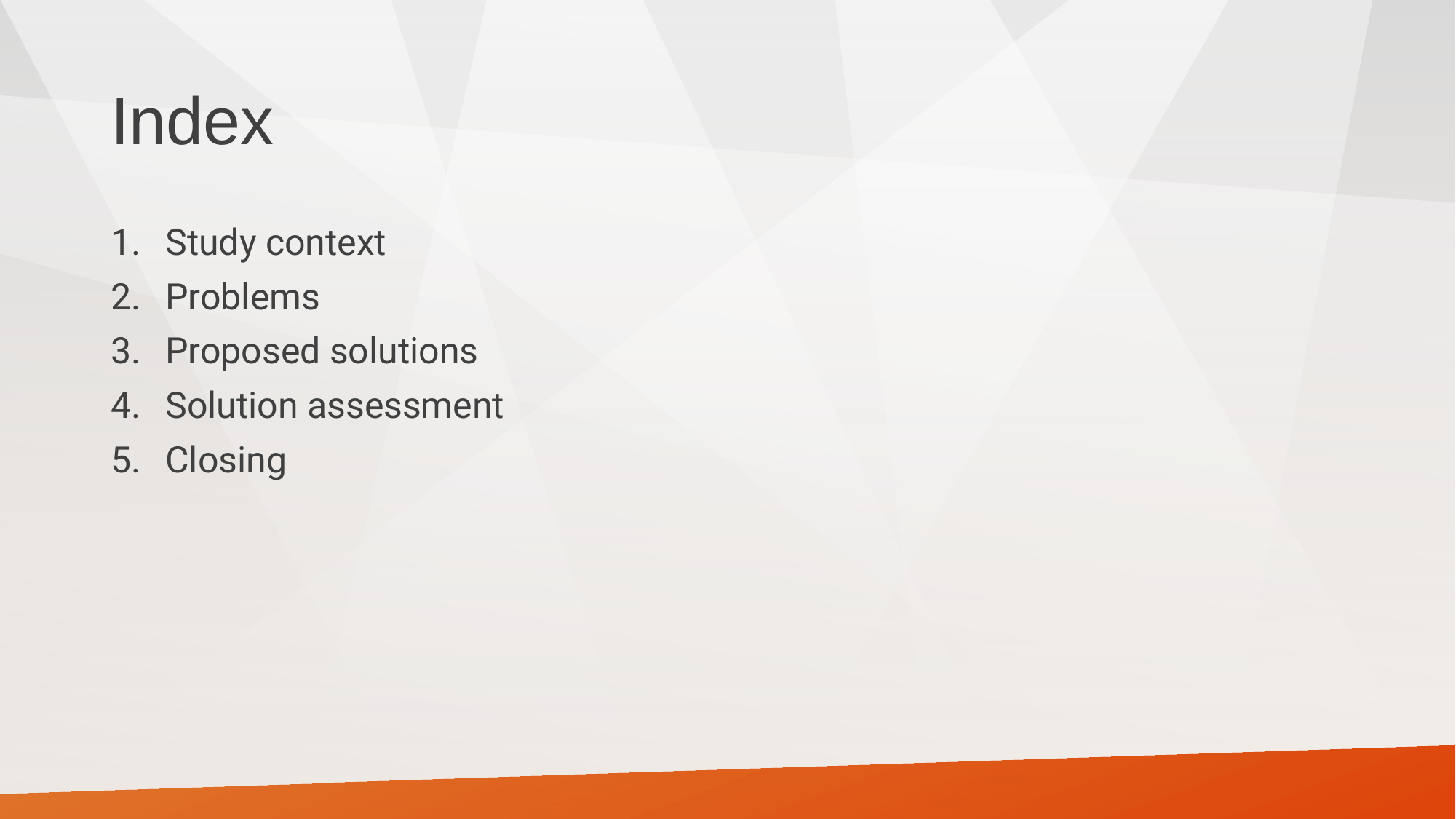

# Index
Study context
Problems
Proposed solutions
Solution assessment
Closing